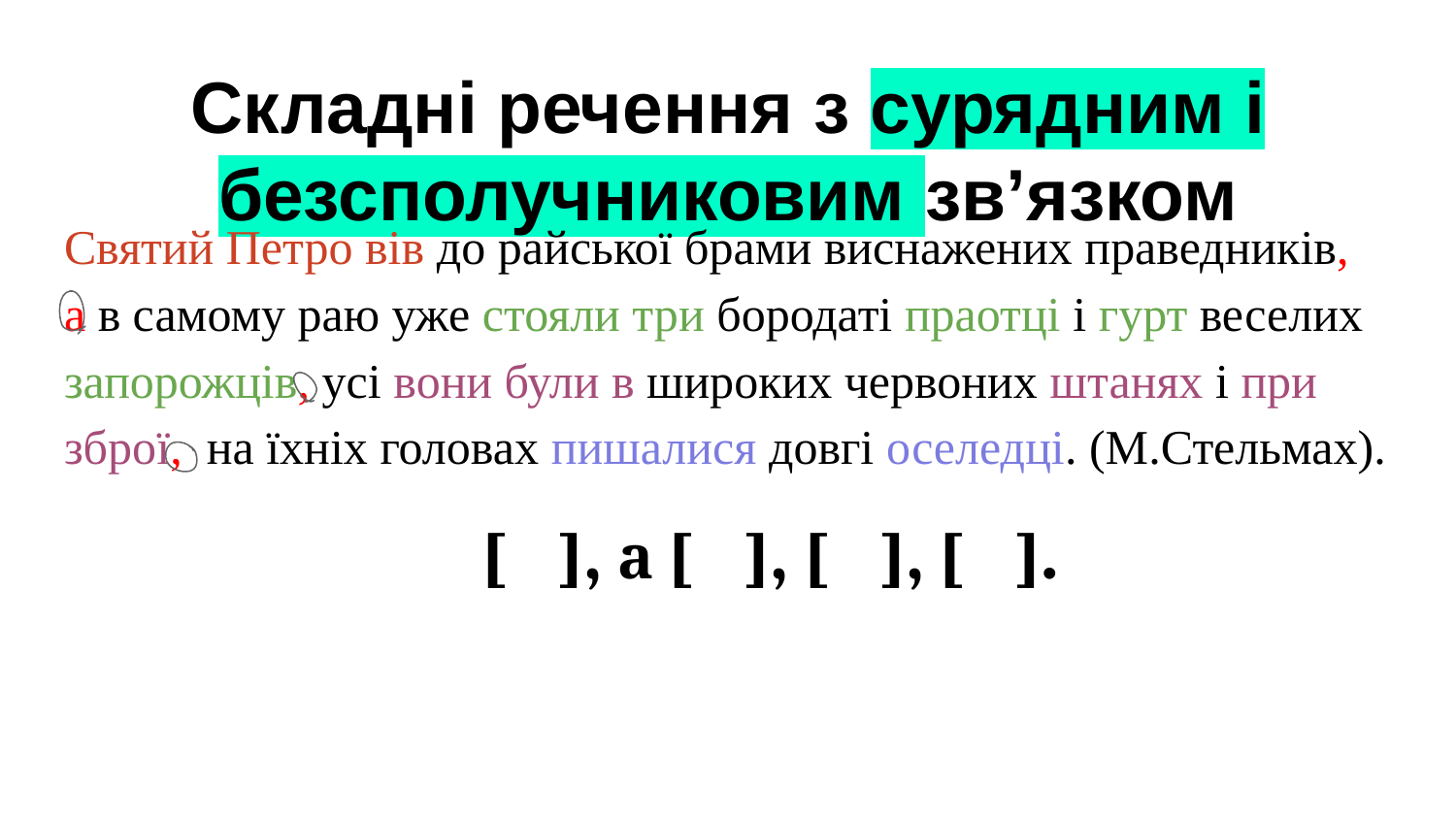

# Складні речення з сурядним і безсполучниковим зв’язком

Святий Петро вiв до райської брами виснажених праведникiв,  а в самому раю уже стояли три бородаті праотцi i гурт веселих запорожців, усi вони були в широких червоних штанях i при зброї,  на їхнiх головах пишалися довгi оселедцi. (М.Стельмах).
           [   ], а [   ], [   ], [   ].